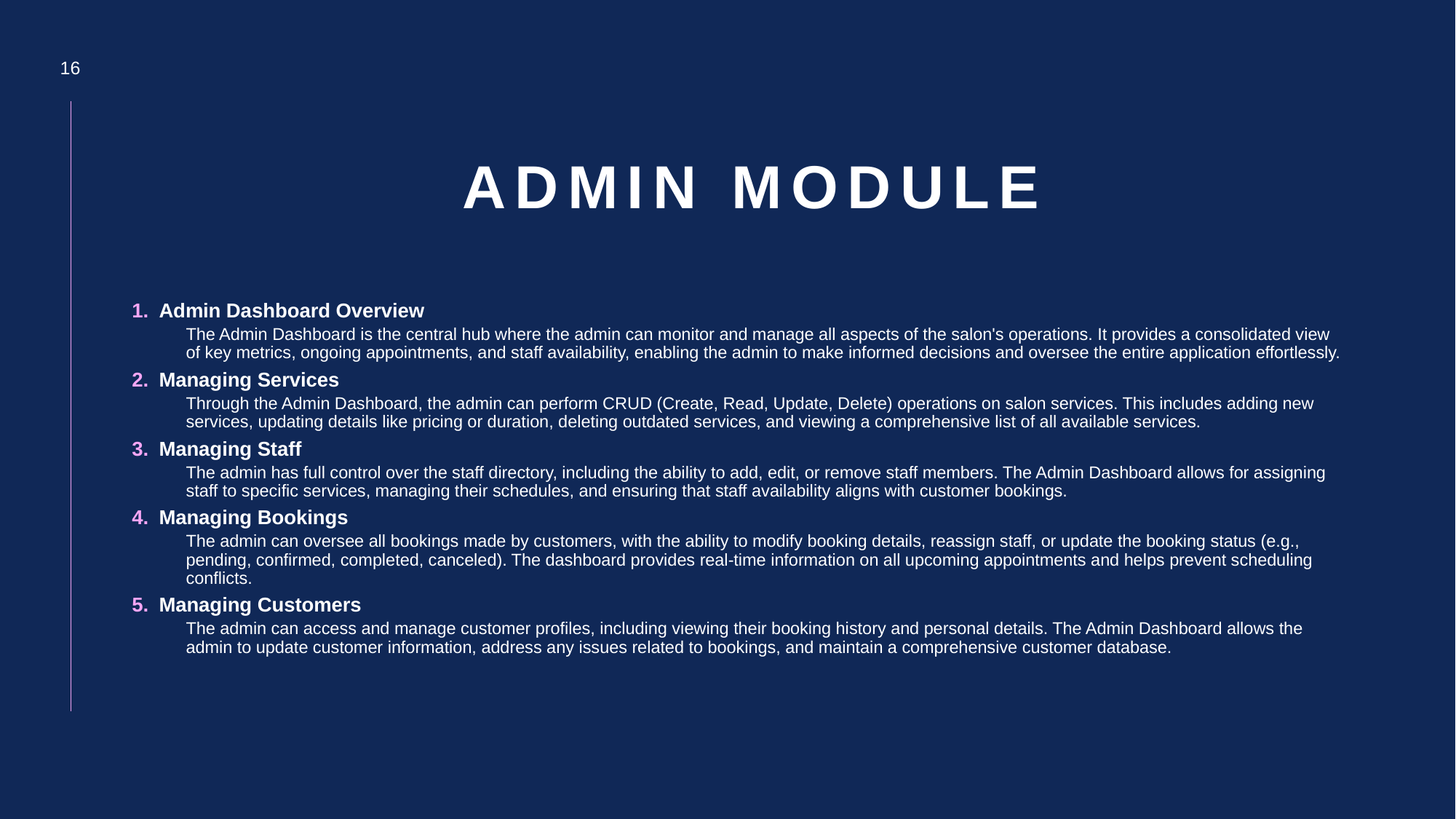

16
# Admin Module

Admin Dashboard Overview
The Admin Dashboard is the central hub where the admin can monitor and manage all aspects of the salon's operations. It provides a consolidated view of key metrics, ongoing appointments, and staff availability, enabling the admin to make informed decisions and oversee the entire application effortlessly.
Managing Services
Through the Admin Dashboard, the admin can perform CRUD (Create, Read, Update, Delete) operations on salon services. This includes adding new services, updating details like pricing or duration, deleting outdated services, and viewing a comprehensive list of all available services.
Managing Staff
The admin has full control over the staff directory, including the ability to add, edit, or remove staff members. The Admin Dashboard allows for assigning staff to specific services, managing their schedules, and ensuring that staff availability aligns with customer bookings.
Managing Bookings
The admin can oversee all bookings made by customers, with the ability to modify booking details, reassign staff, or update the booking status (e.g., pending, confirmed, completed, canceled). The dashboard provides real-time information on all upcoming appointments and helps prevent scheduling conflicts.
Managing Customers
The admin can access and manage customer profiles, including viewing their booking history and personal details. The Admin Dashboard allows the admin to update customer information, address any issues related to bookings, and maintain a comprehensive customer database.